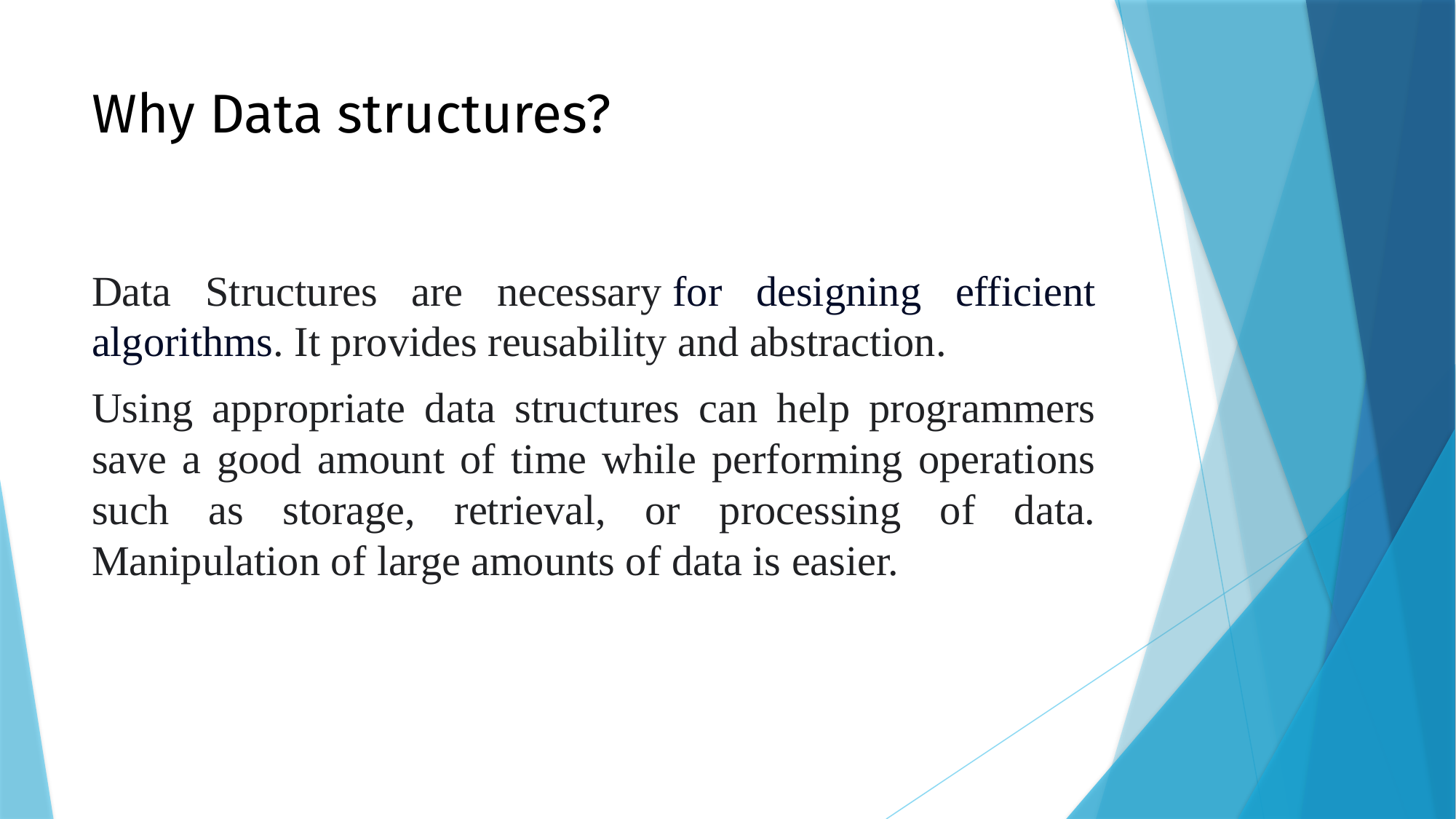

# Why Data structures?
Data Structures are necessary for designing efficient algorithms. It provides reusability and abstraction.
Using appropriate data structures can help programmers save a good amount of time while performing operations such as storage, retrieval, or processing of data. Manipulation of large amounts of data is easier.